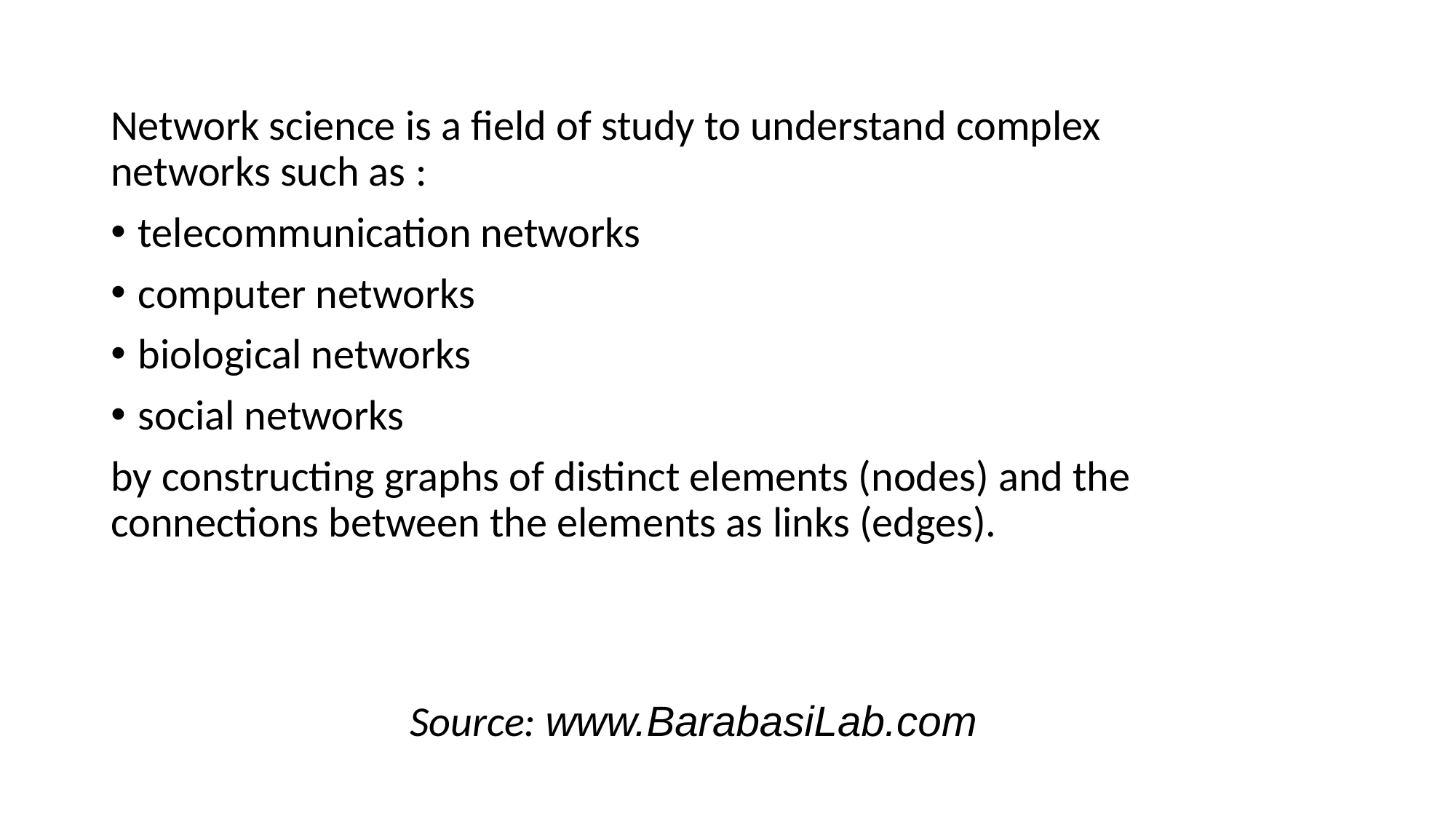

Network science is a field of study to understand complex networks such as :
telecommunication networks
computer networks
biological networks
social networks
by constructing graphs of distinct elements (nodes) and the connections between the elements as links (edges).

Source: www.BarabasiLab.com